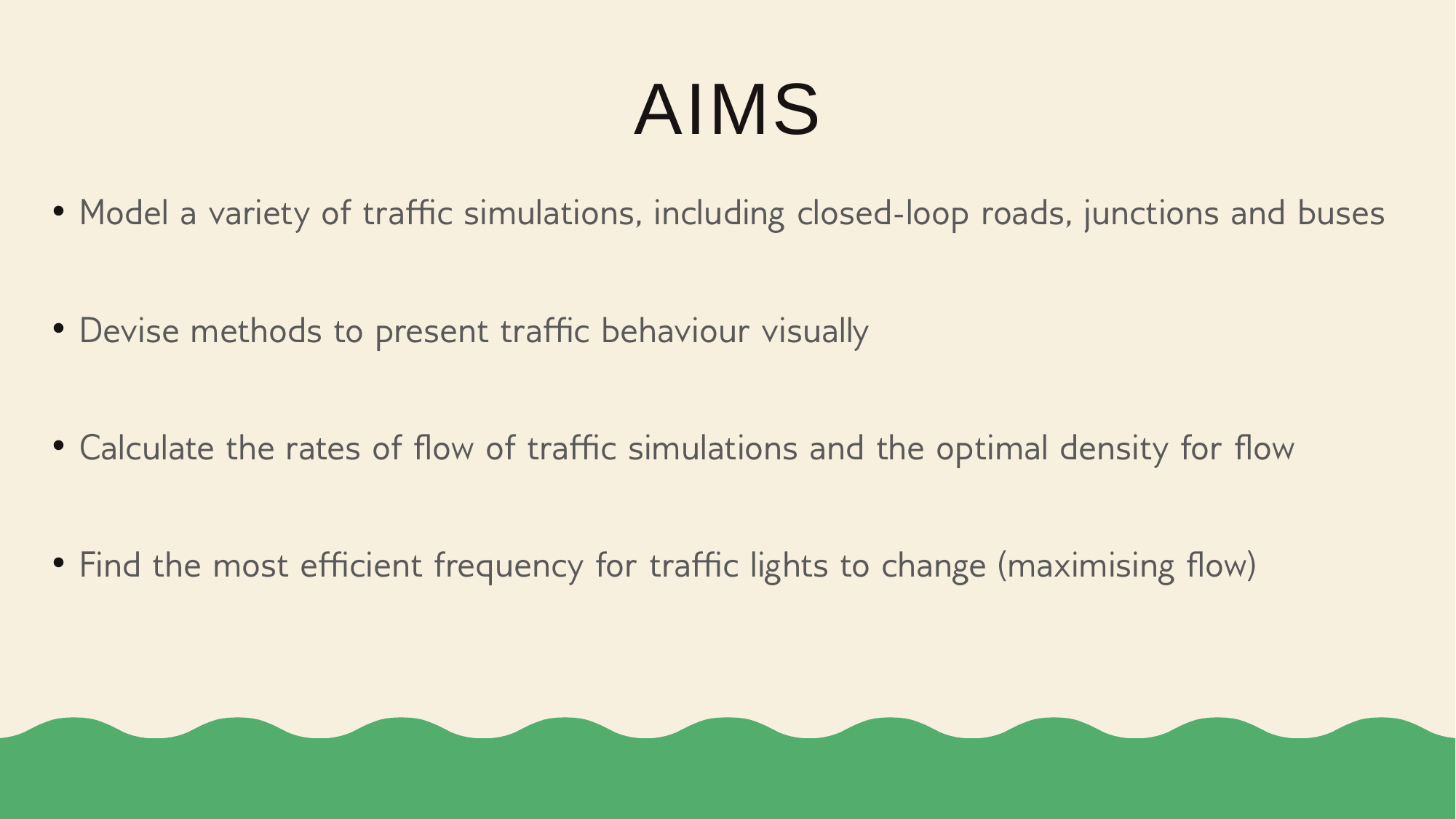

# aims
Model a variety of traffic simulations, including closed-loop roads, junctions and buses

Devise methods to present traffic behaviour visually

Calculate the rates of flow of traffic simulations and the optimal density for flow

Find the most efficient frequency for traffic lights to change (maximising flow)